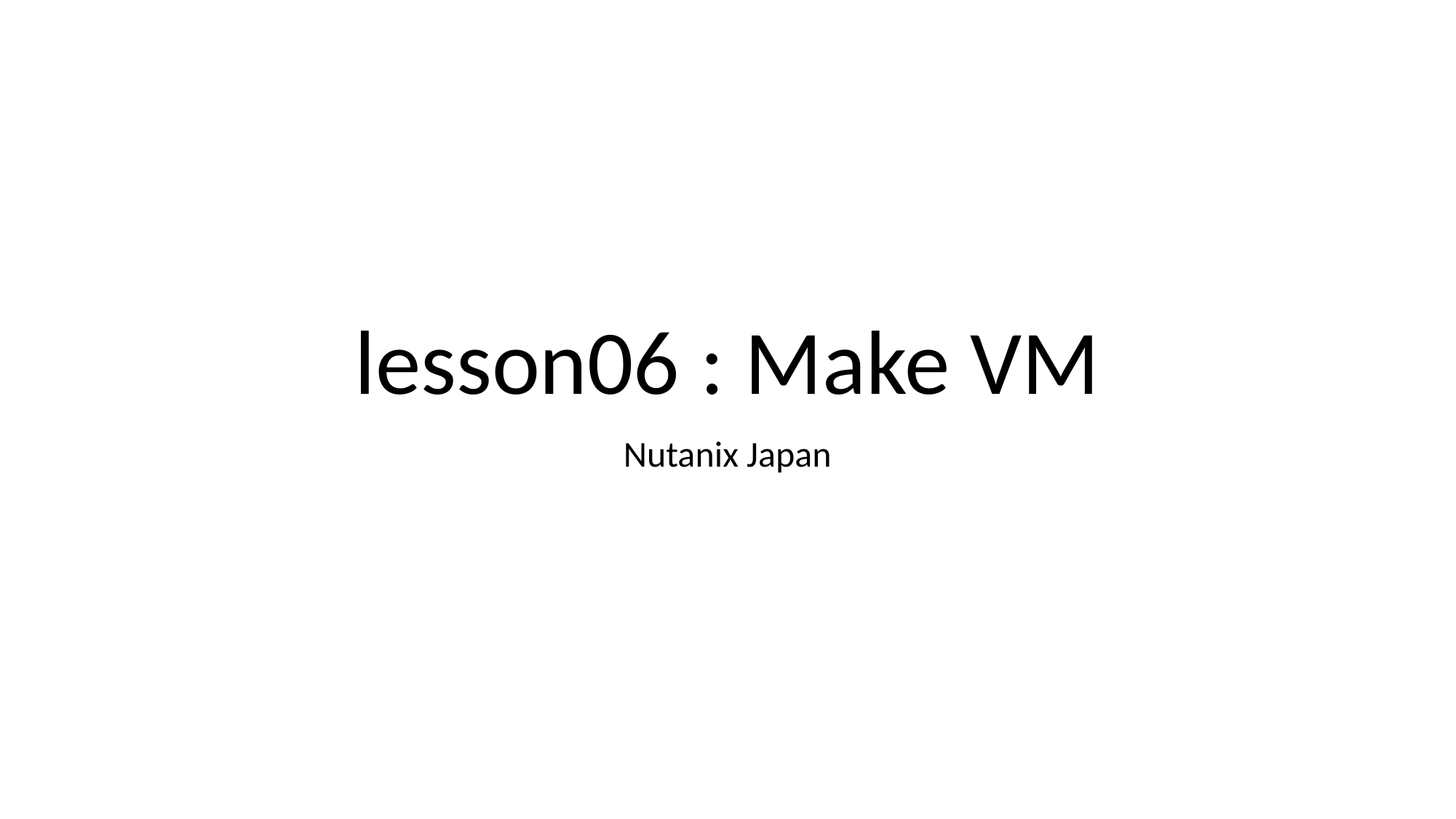

# lesson06 : Make VM
Nutanix Japan